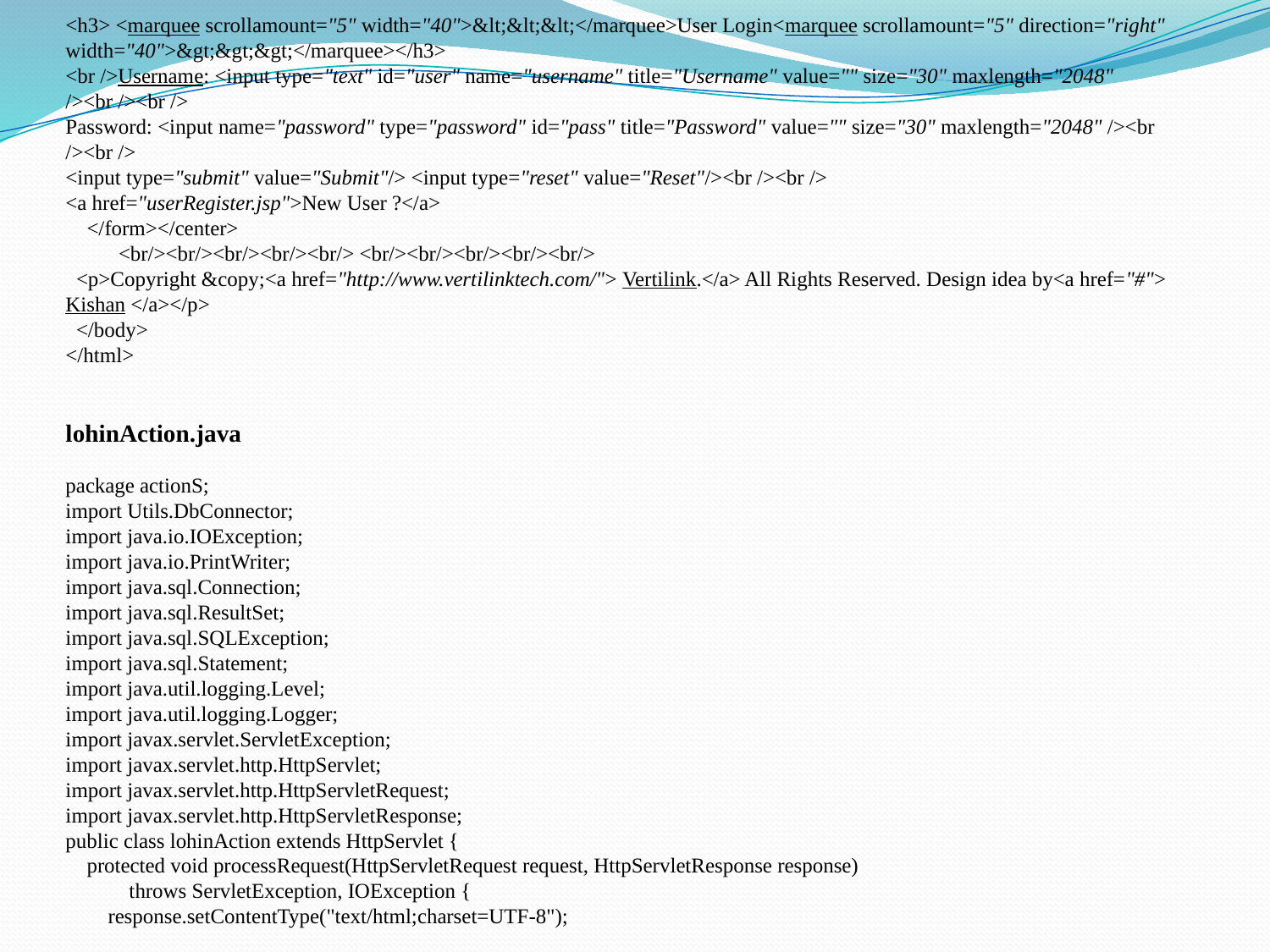

<h3> <marquee scrollamount="5" width="40">&lt;&lt;&lt;</marquee>User Login<marquee scrollamount="5" direction="right" width="40">&gt;&gt;&gt;</marquee></h3>
<br />Username: <input type="text" id="user" name="username" title="Username" value="" size="30" maxlength="2048" /><br /><br />
Password: <input name="password" type="password" id="pass" title="Password" value="" size="30" maxlength="2048" /><br /><br />
<input type="submit" value="Submit"/> <input type="reset" value="Reset"/><br /><br />
<a href="userRegister.jsp">New User ?</a>
    </form></center>
          <br/><br/><br/><br/><br/> <br/><br/><br/><br/><br/>
  <p>Copyright &copy;<a href="http://www.vertilinktech.com/"> Vertilink.</a> All Rights Reserved. Design idea by<a href="#"> Kishan </a></p>
  </body>
</html>

lohinAction.java

package actionS;
import Utils.DbConnector;
import java.io.IOException;
import java.io.PrintWriter;
import java.sql.Connection;
import java.sql.ResultSet;
import java.sql.SQLException;
import java.sql.Statement;
import java.util.logging.Level;
import java.util.logging.Logger;
import javax.servlet.ServletException;
import javax.servlet.http.HttpServlet;
import javax.servlet.http.HttpServletRequest;
import javax.servlet.http.HttpServletResponse;
public class lohinAction extends HttpServlet {
    protected void processRequest(HttpServletRequest request, HttpServletResponse response)
            throws ServletException, IOException {
        response.setContentType("text/html;charset=UTF-8");